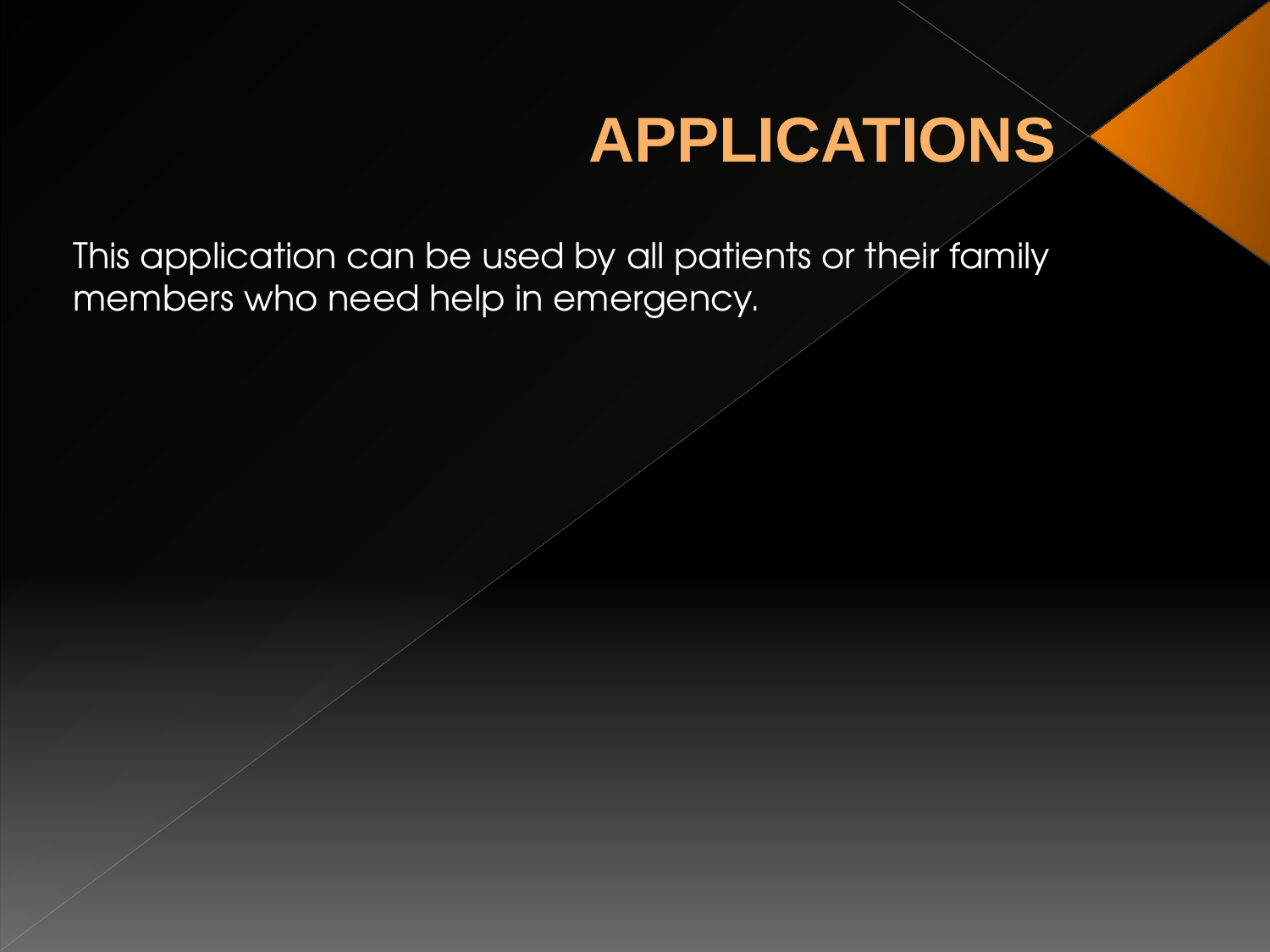

# APPLICATIONS
This application can be used by all patients or their family members who need help in emergency.